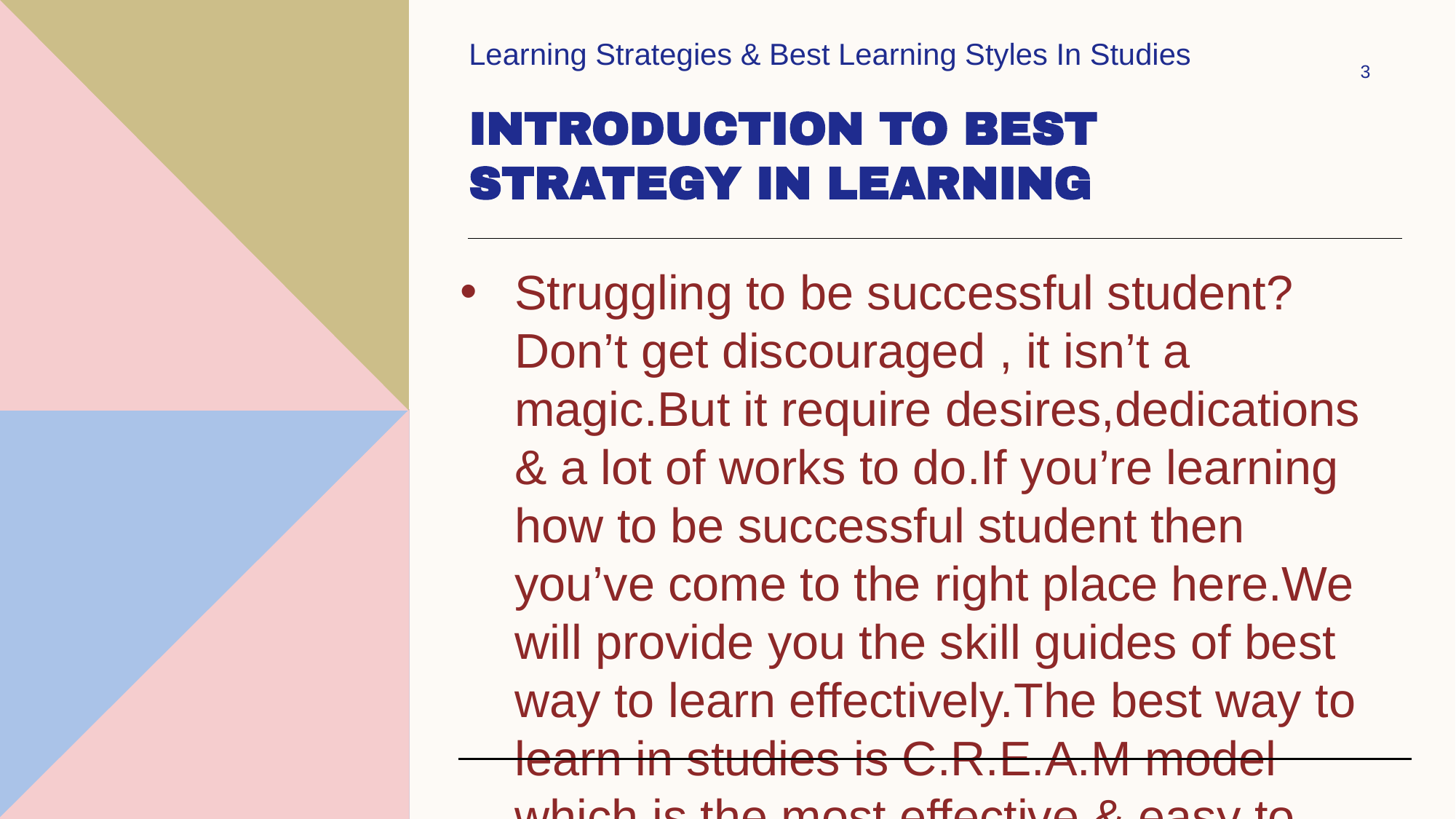

Learning Strategies & Best Learning Styles In Studies

3
# Introduction to best strategy in learning

Struggling to be successful student?Don’t get discouraged , it isn’t a magic.But it require desires,dedications & a lot of works to do.If you’re learning how to be successful student then you’ve come to the right place here.We will provide you the skill guides of best way to learn effectively.The best way to learn in studies is C.R.E.A.M model which is the most effective & easy to understand in learning !